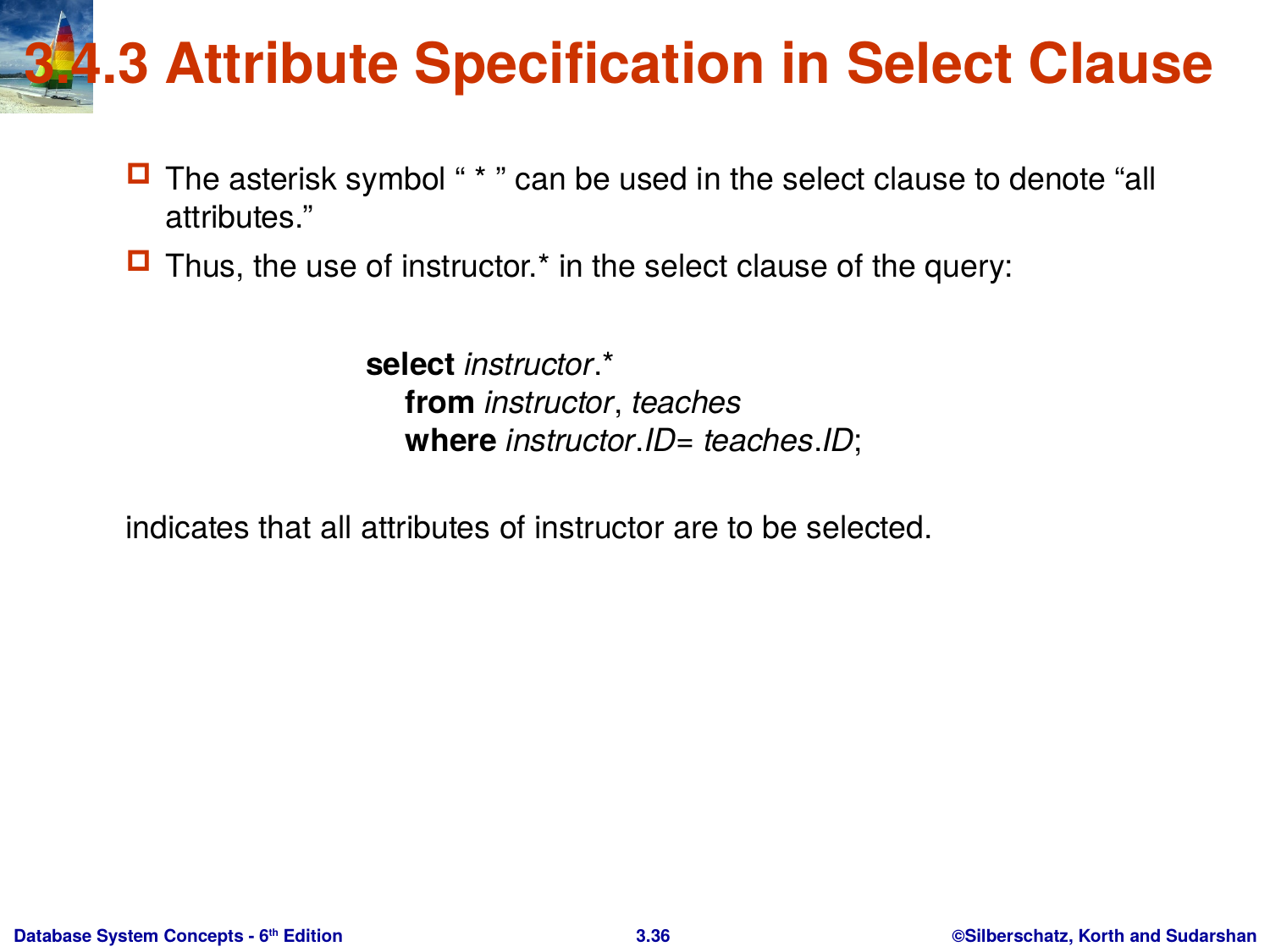

# 3.4.3 Attribute Specification in Select Clause
The asterisk symbol “ * ” can be used in the select clause to denote “all attributes.”
Thus, the use of instructor.* in the select clause of the query:

                           select instructor.*
                           from instructor, teaches
                           where instructor.ID= teaches.ID;
indicates that all attributes of instructor are to be selected.